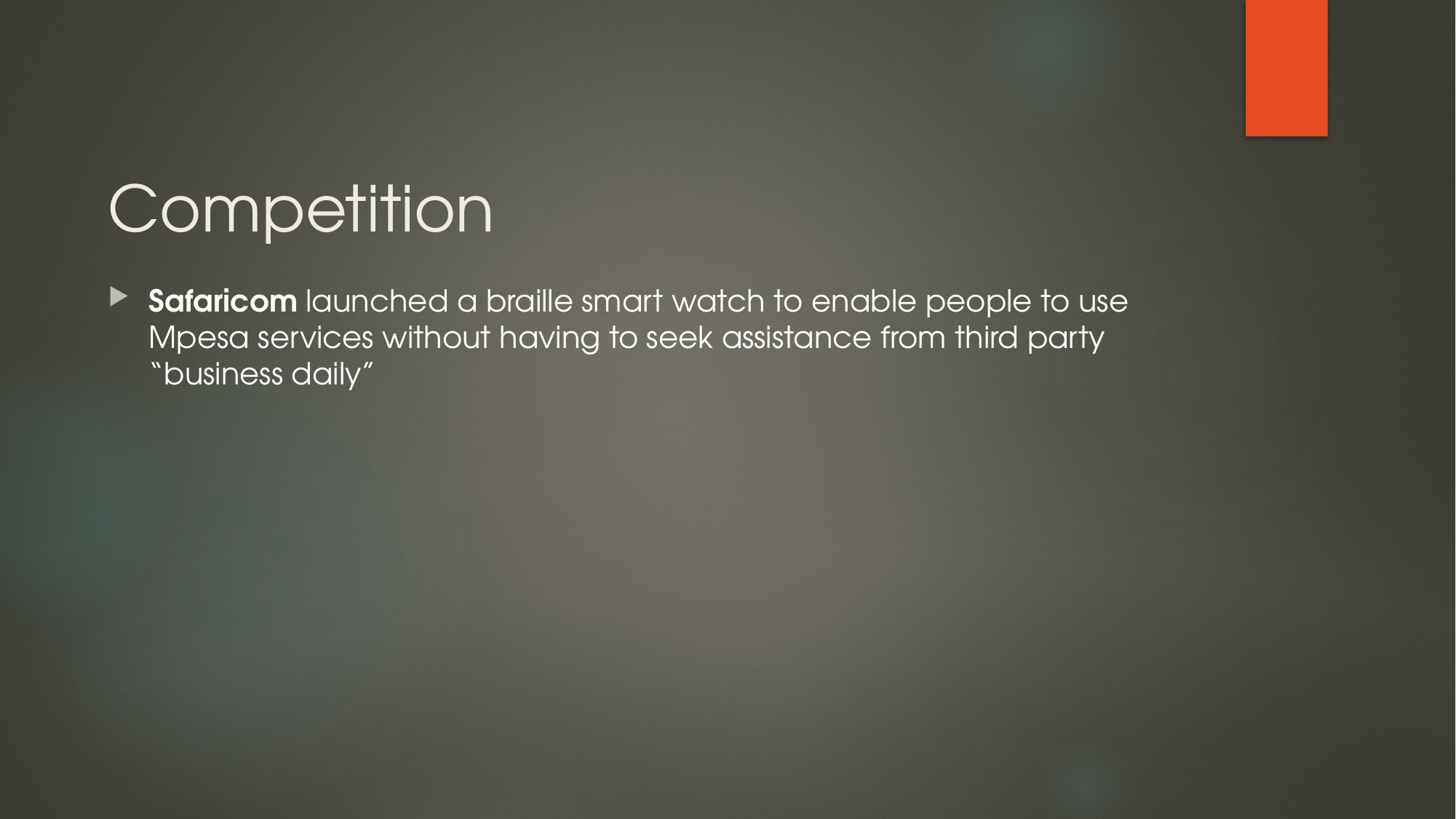

# Competition
Safaricom launched a braille smart watch to enable people to use Mpesa services without having to seek assistance from third party “business daily”